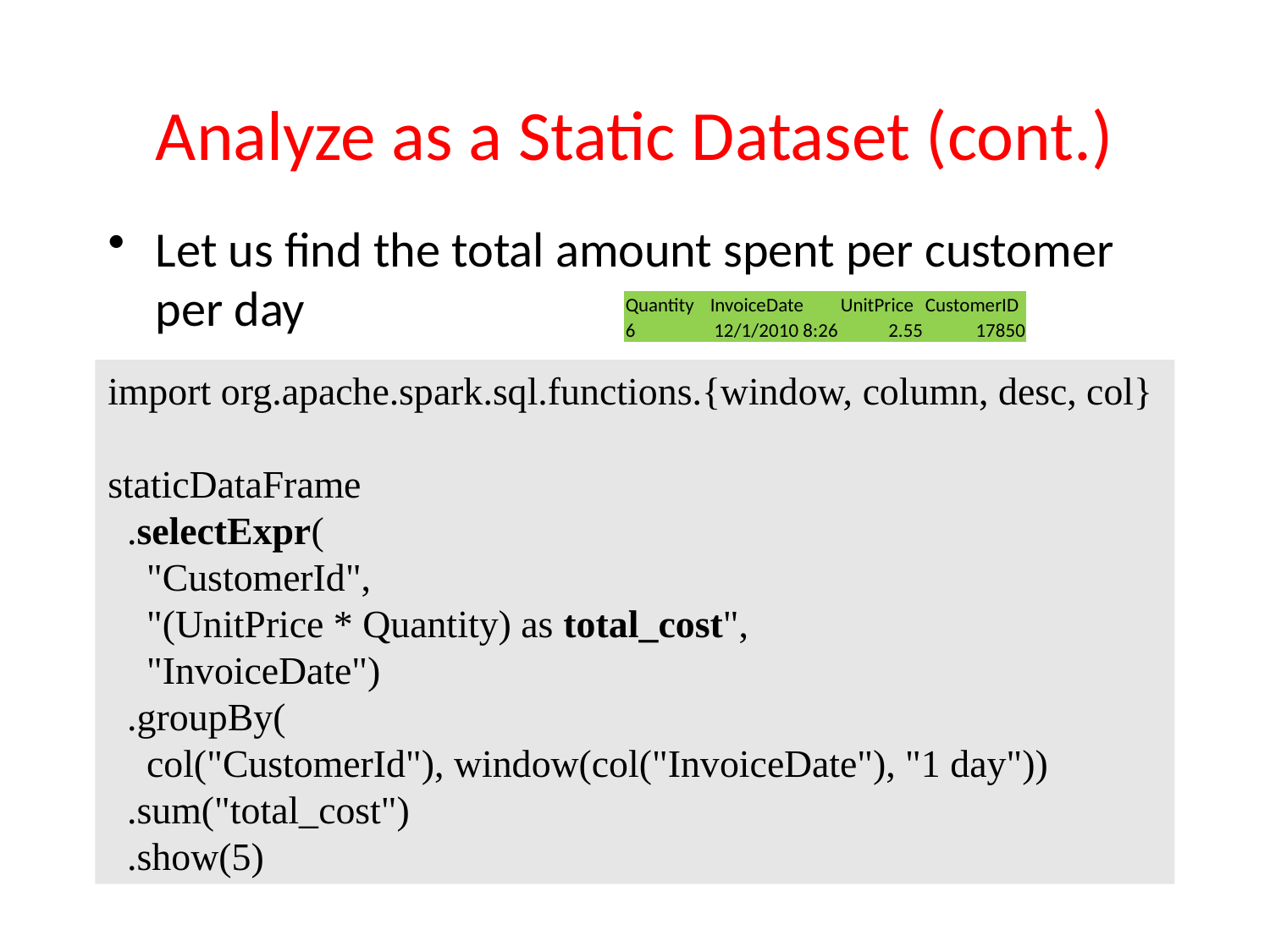

# Analyze as a Static Dataset (cont.)
Let us find the total amount spent per customer per day
| Quantity | InvoiceDate | UnitPrice | CustomerID |
| --- | --- | --- | --- |
| 6 | 12/1/2010 8:26 | 2.55 | 17850 |
import org.apache.spark.sql.functions.{window, column, desc, col}
staticDataFrame
  .selectExpr(
    "CustomerId",
    "(UnitPrice * Quantity) as total_cost",
    "InvoiceDate")
  .groupBy(
    col("CustomerId"), window(col("InvoiceDate"), "1 day"))
  .sum("total_cost")
  .show(5)